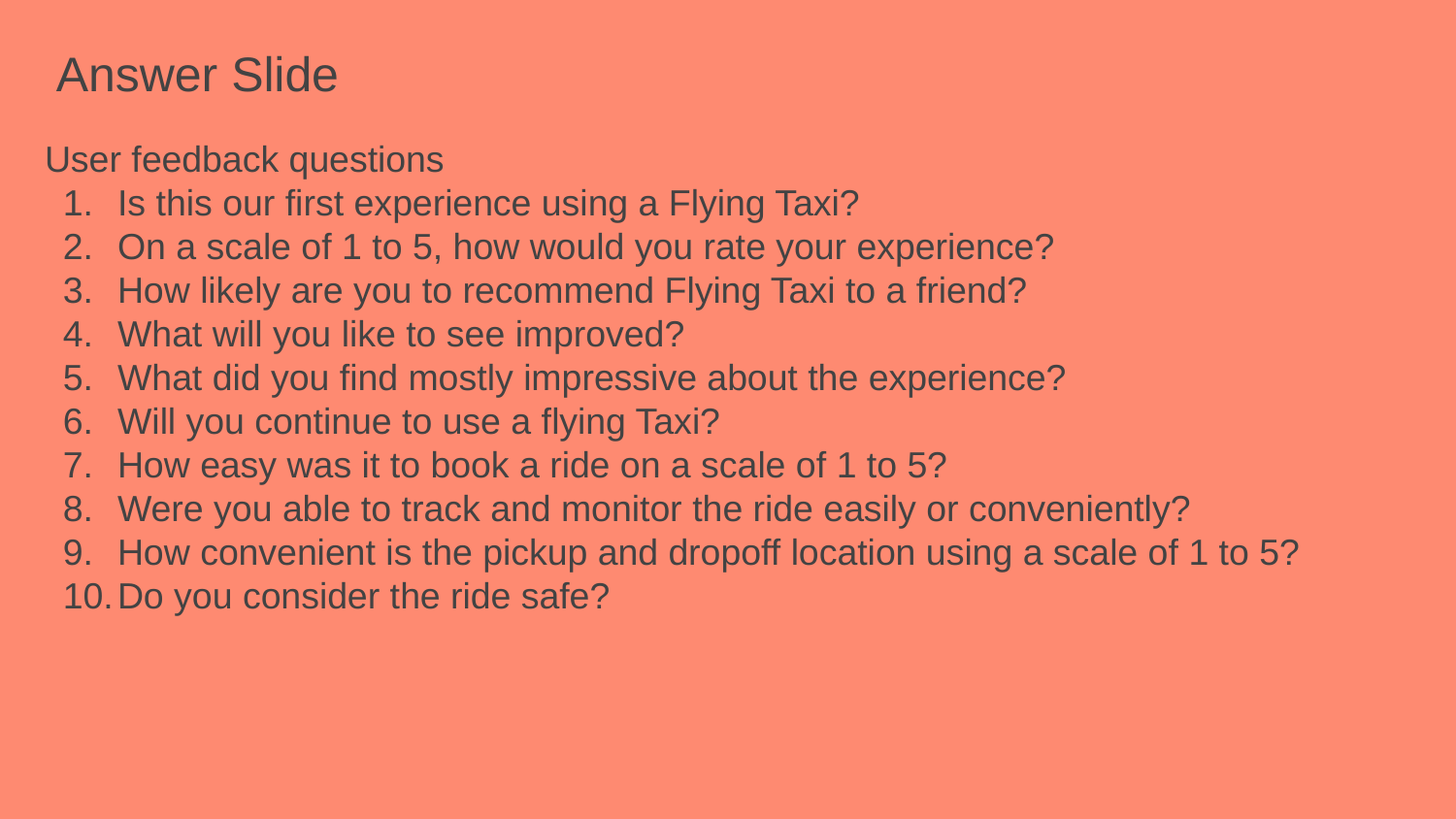

# Answer Slide

User feedback questions
Is this our first experience using a Flying Taxi?
On a scale of 1 to 5, how would you rate your experience?
How likely are you to recommend Flying Taxi to a friend?
What will you like to see improved?
What did you find mostly impressive about the experience?
Will you continue to use a flying Taxi?
How easy was it to book a ride on a scale of 1 to 5?
Were you able to track and monitor the ride easily or conveniently?
How convenient is the pickup and dropoff location using a scale of 1 to 5?
Do you consider the ride safe?